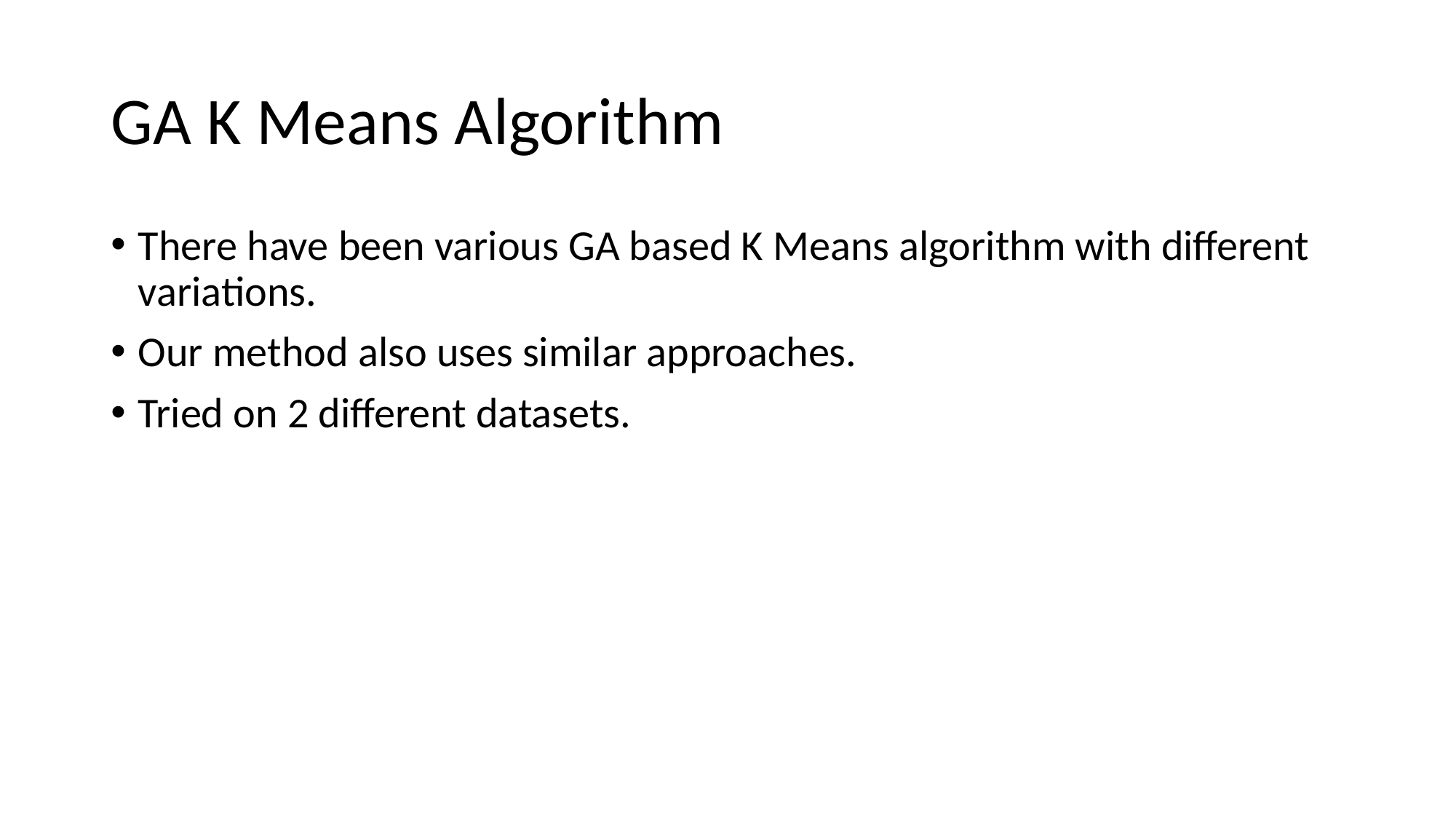

# GA K Means Algorithm
There have been various GA based K Means algorithm with different variations.
Our method also uses similar approaches.
Tried on 2 different datasets.